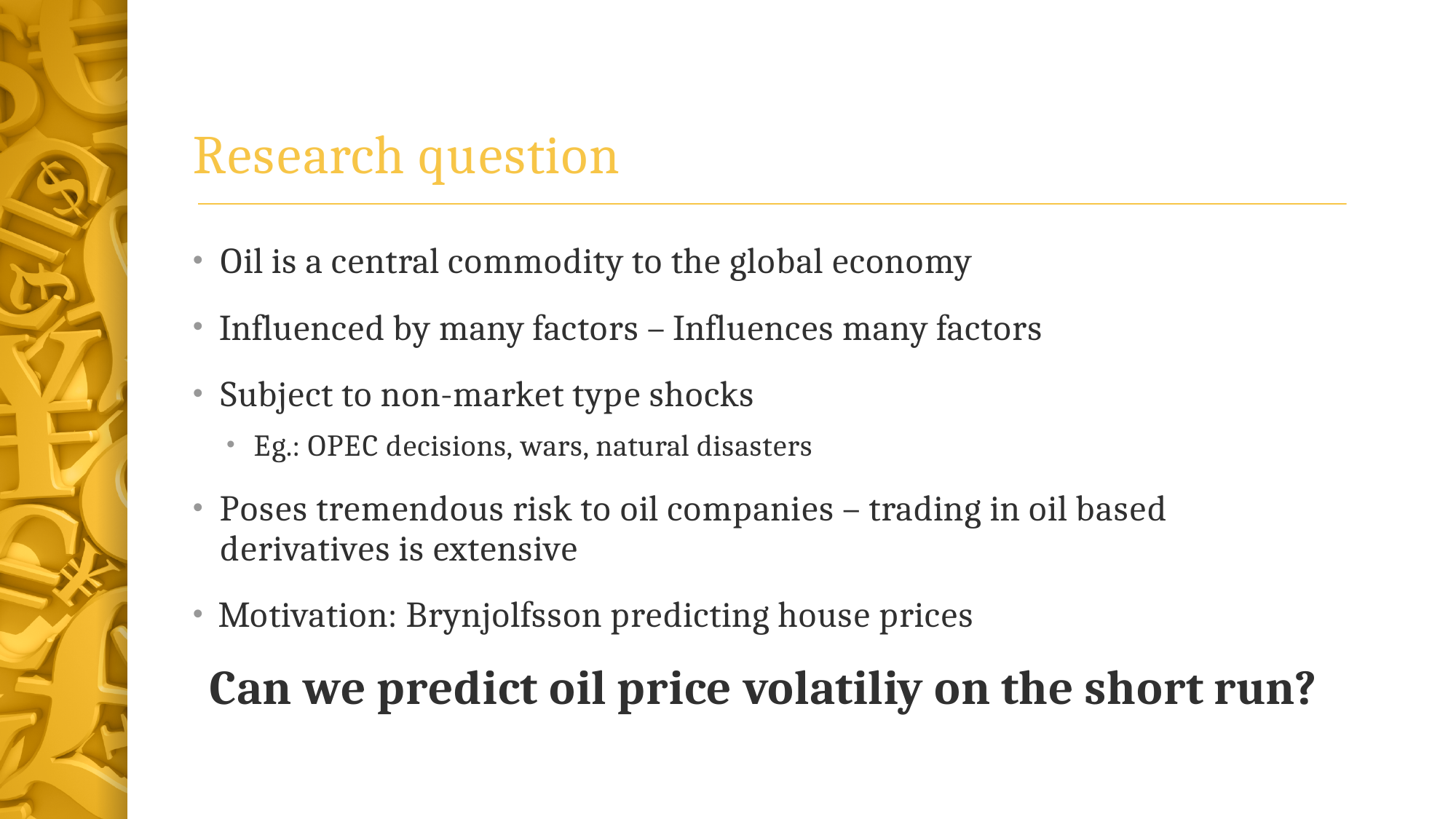

# Research question
Oil is a central commodity to the global economy
Influenced by many factors – Influences many factors
Subject to non-market type shocks
Eg.: OPEC decisions, wars, natural disasters
Poses tremendous risk to oil companies – trading in oil based derivatives is extensive
Motivation: Brynjolfsson predicting house prices
Can we predict oil price volatiliy on the short run?